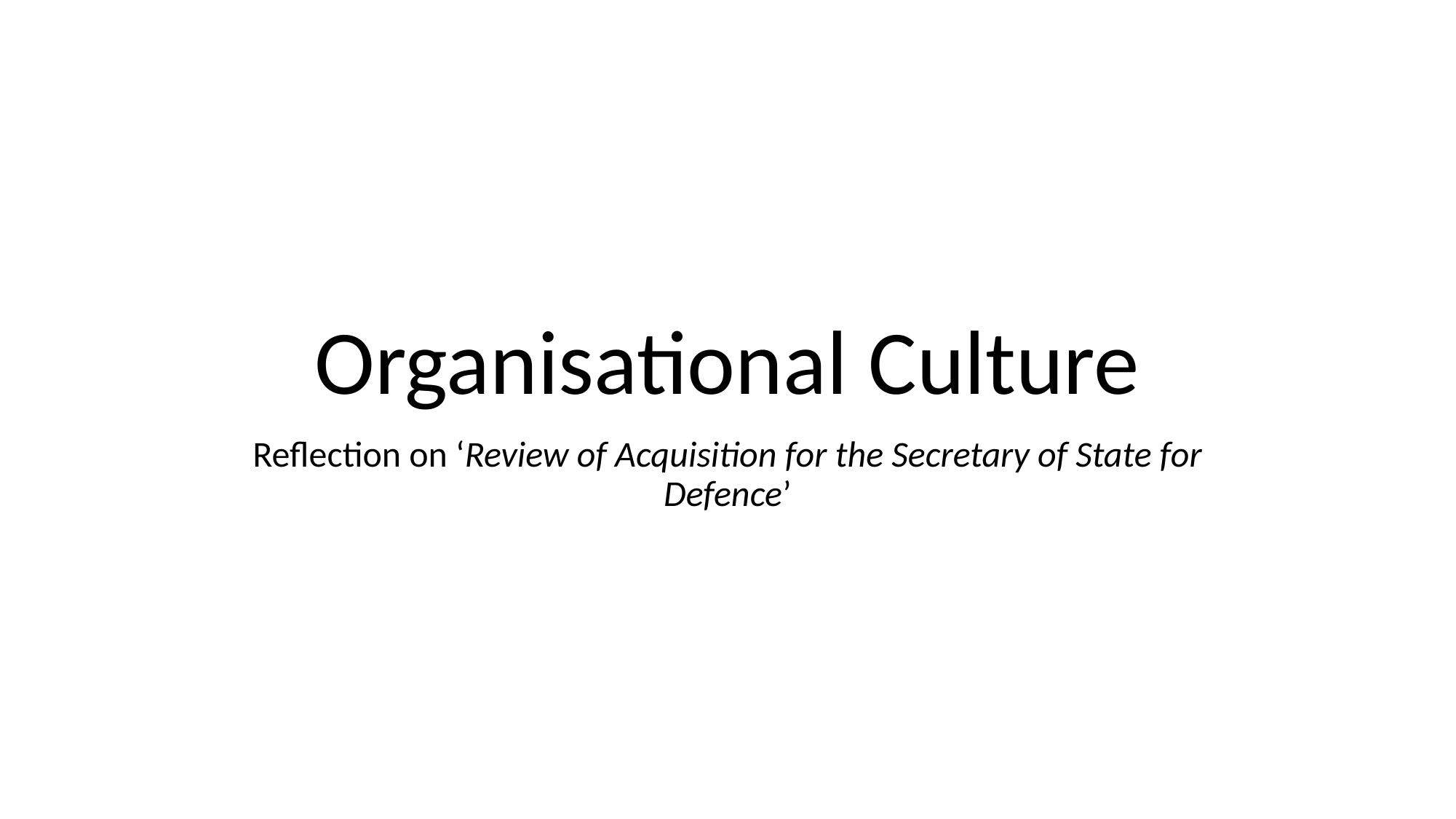

# Organisational Culture
Reflection on ‘Review of Acquisition for the Secretary of State for Defence’